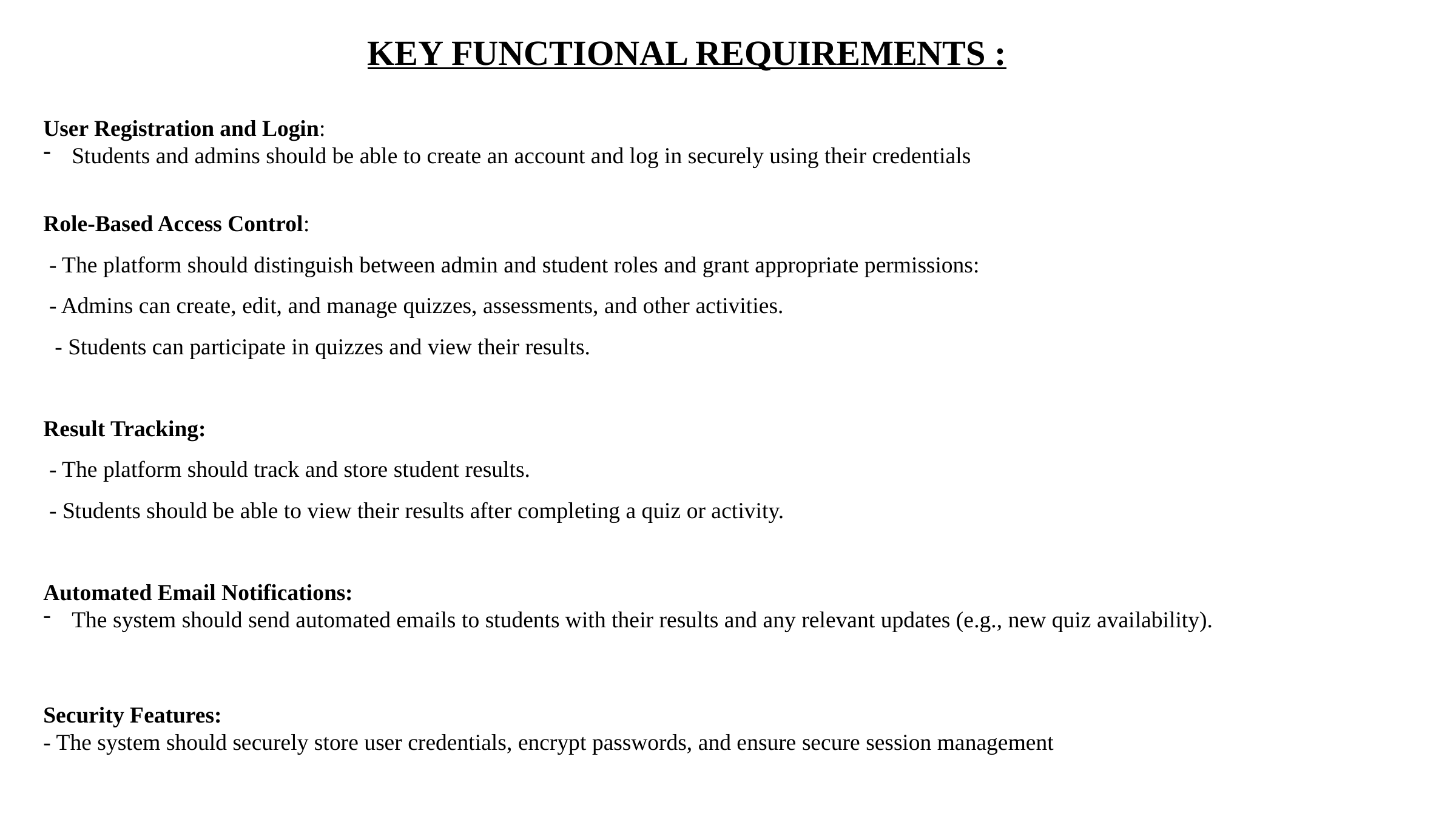

KEY FUNCTIONAL REQUIREMENTS :

User Registration and Login:
Students and admins should be able to create an account and log in securely using their credentials

Role-Based Access Control:
 - The platform should distinguish between admin and student roles and grant appropriate permissions:
 - Admins can create, edit, and manage quizzes, assessments, and other activities.
  - Students can participate in quizzes and view their results.

Result Tracking:
 - The platform should track and store student results.
 - Students should be able to view their results after completing a quiz or activity.

Automated Email Notifications:
The system should send automated emails to students with their results and any relevant updates (e.g., new quiz availability).

Security Features:
- The system should securely store user credentials, encrypt passwords, and ensure secure session management